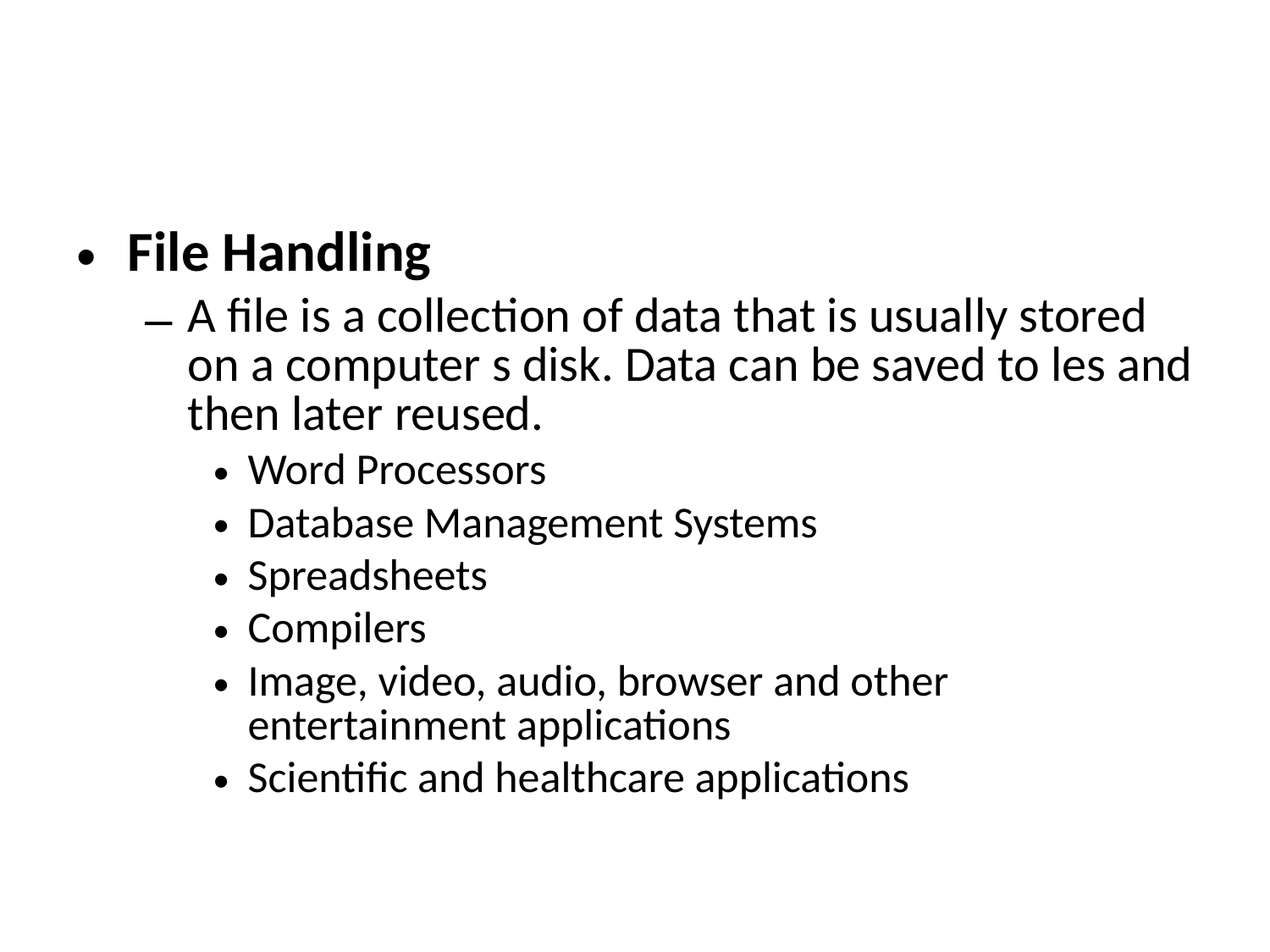

#
File Handling
A file is a collection of data that is usually stored on a computer s disk. Data can be saved to les and then later reused.
Word Processors
Database Management Systems
Spreadsheets
Compilers
Image, video, audio, browser and other entertainment applications
Scientific and healthcare applications